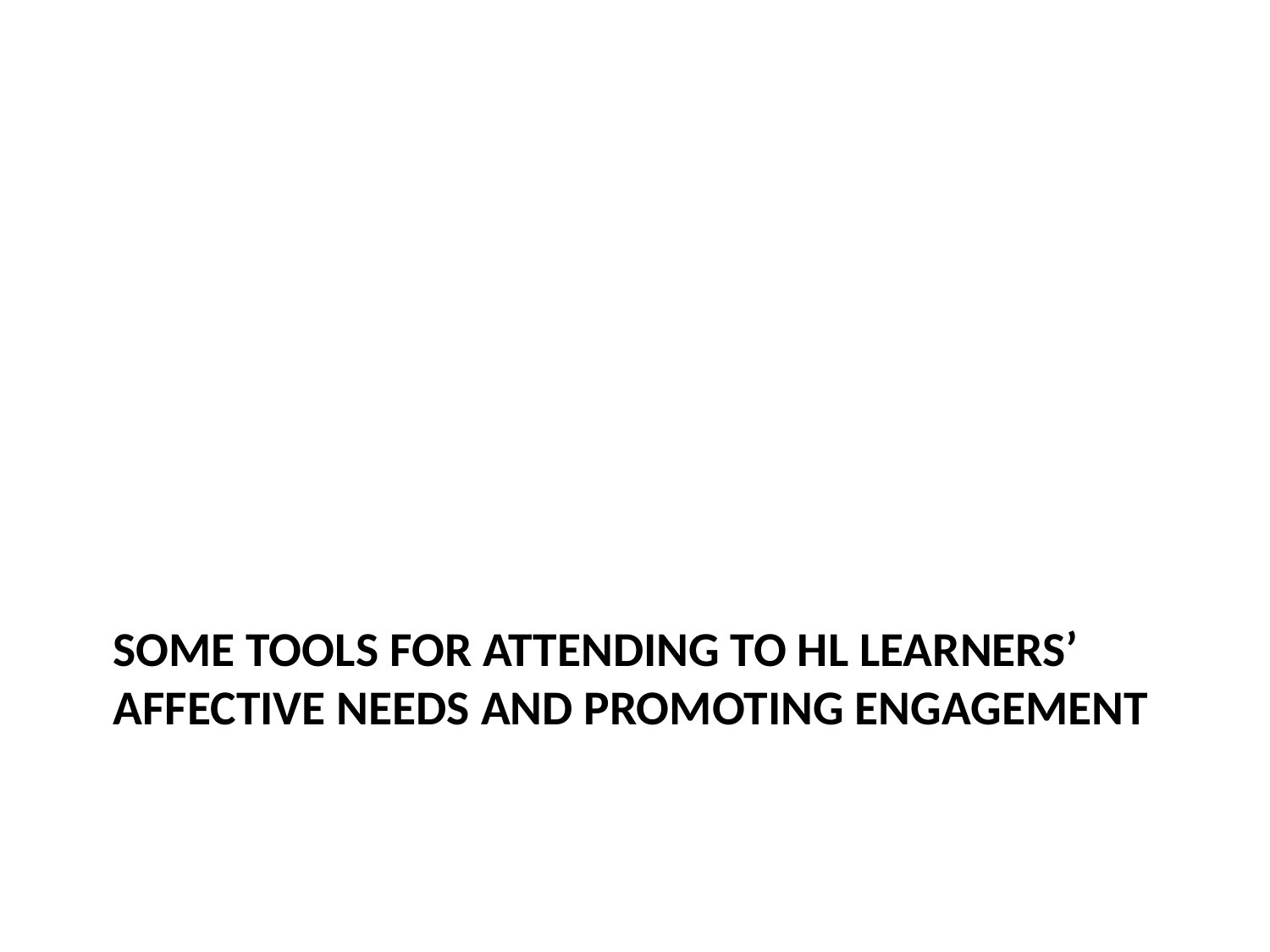

# Some tools for attending to HL learners’ affective needs and promoting engagement